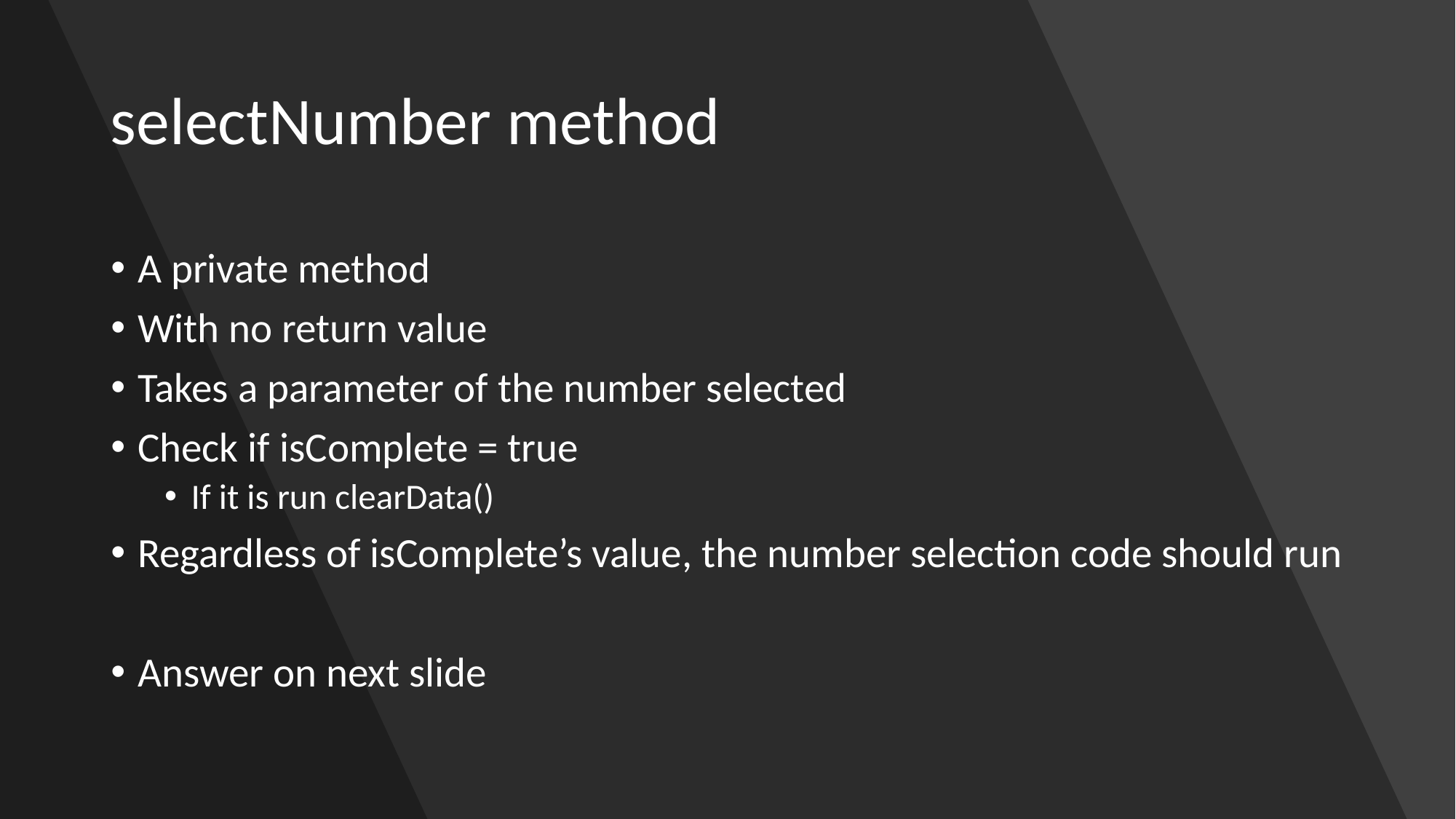

# selectNumber method
A private method
With no return value
Takes a parameter of the number selected
Check if isComplete = true
If it is run clearData()
Regardless of isComplete’s value, the number selection code should run

Answer on next slide